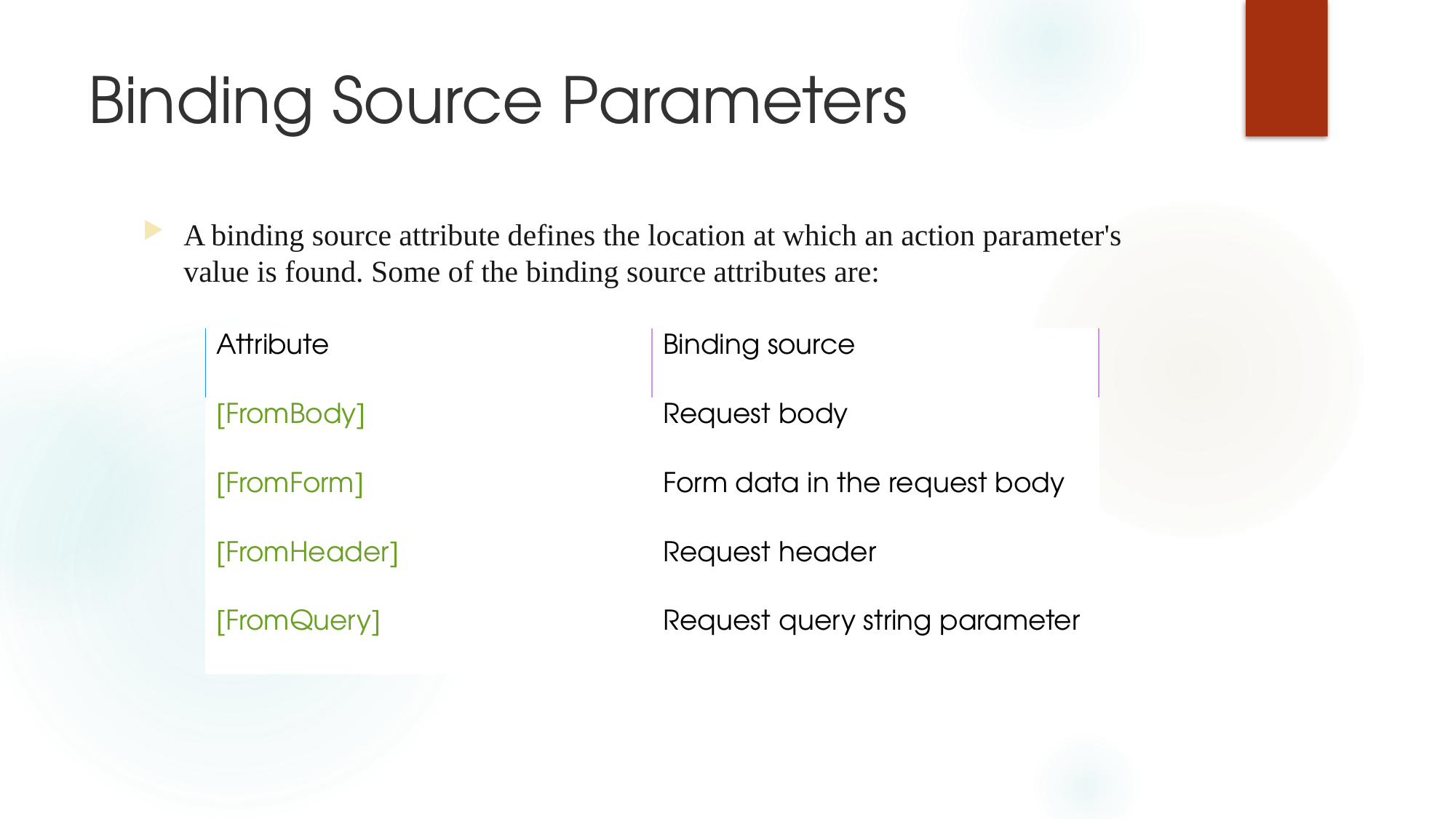

# Binding Source Parameters
A binding source attribute defines the location at which an action parameter's value is found. Some of the binding source attributes are:

| Attribute | Binding source |
| --- | --- |
| [FromBody] | Request body |
| [FromForm] | Form data in the request body |
| [FromHeader] | Request header |
| [FromQuery] | Request query string parameter |